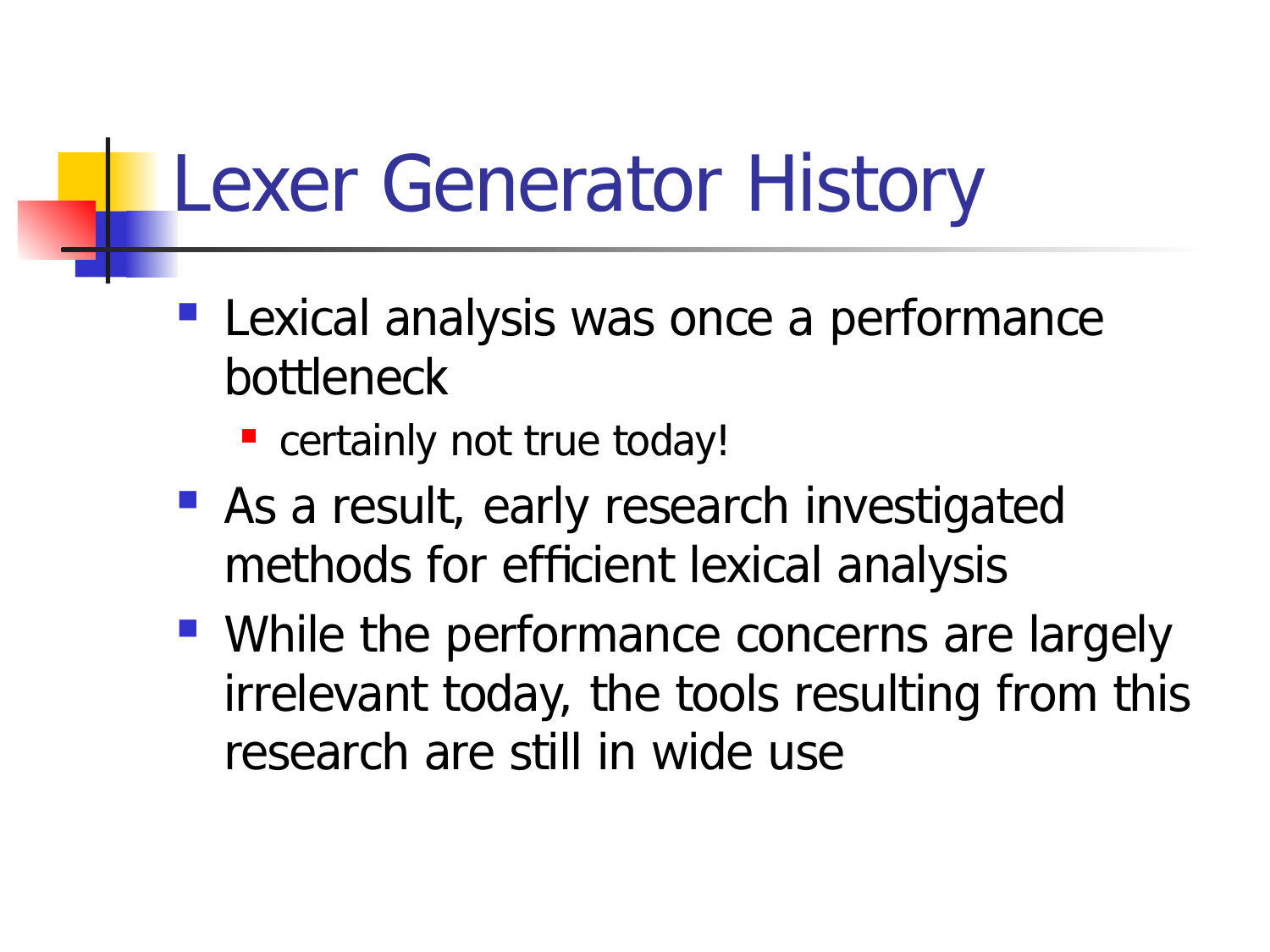

# Lexer Generator History
Lexical analysis was once a performance bottleneck
certainly not true today!
As a result, early research investigated methods for efficient lexical analysis
While the performance concerns are largely irrelevant today, the tools resulting from this research are still in wide use